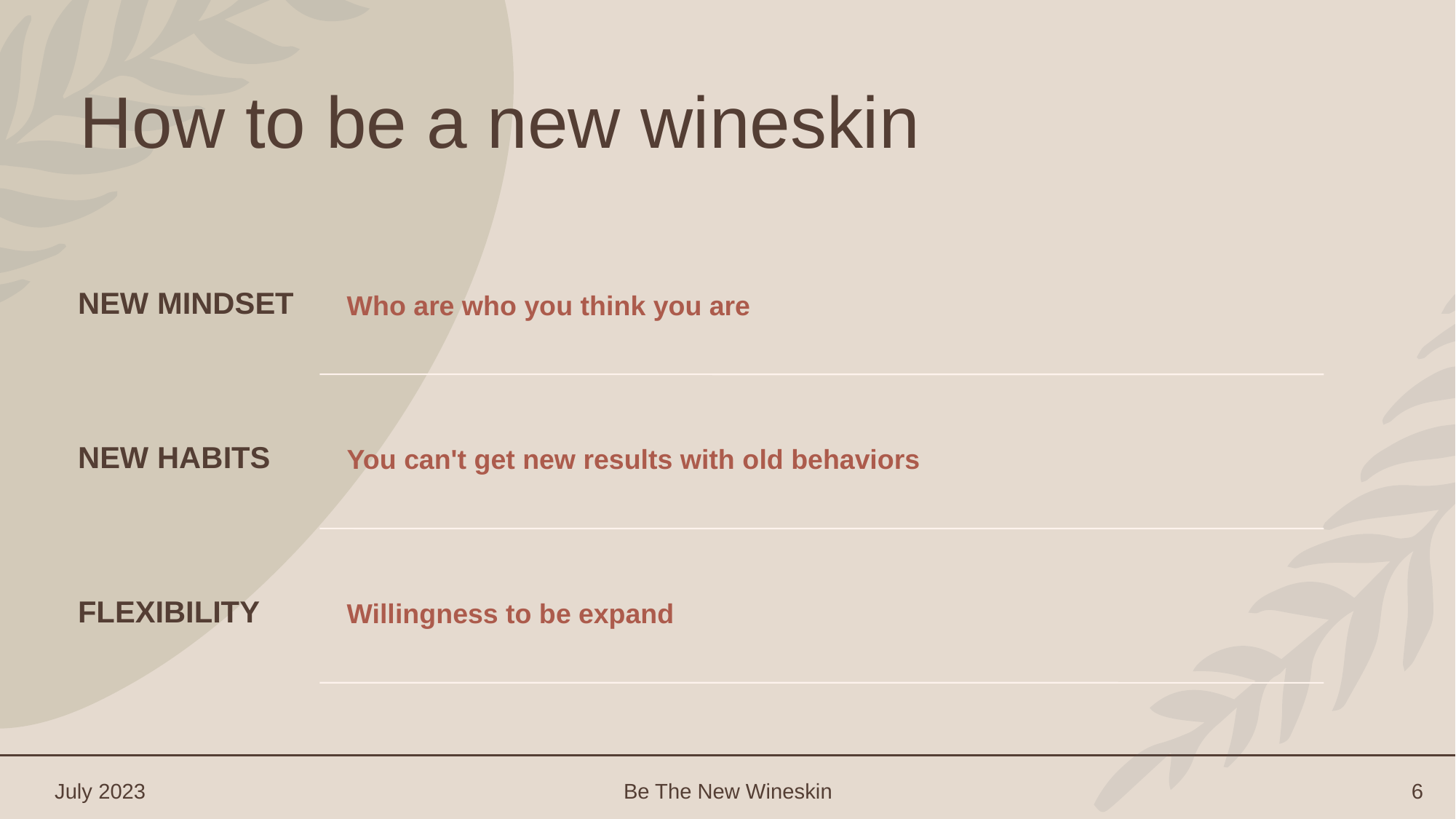

# How to be a new wineskin
NEW MINDSET
Who are who you think you are
NEW HABITS
You can't get new results with old behaviors
FLEXIBILITY
Willingness to be expand
July 2023
Be The New Wineskin
6